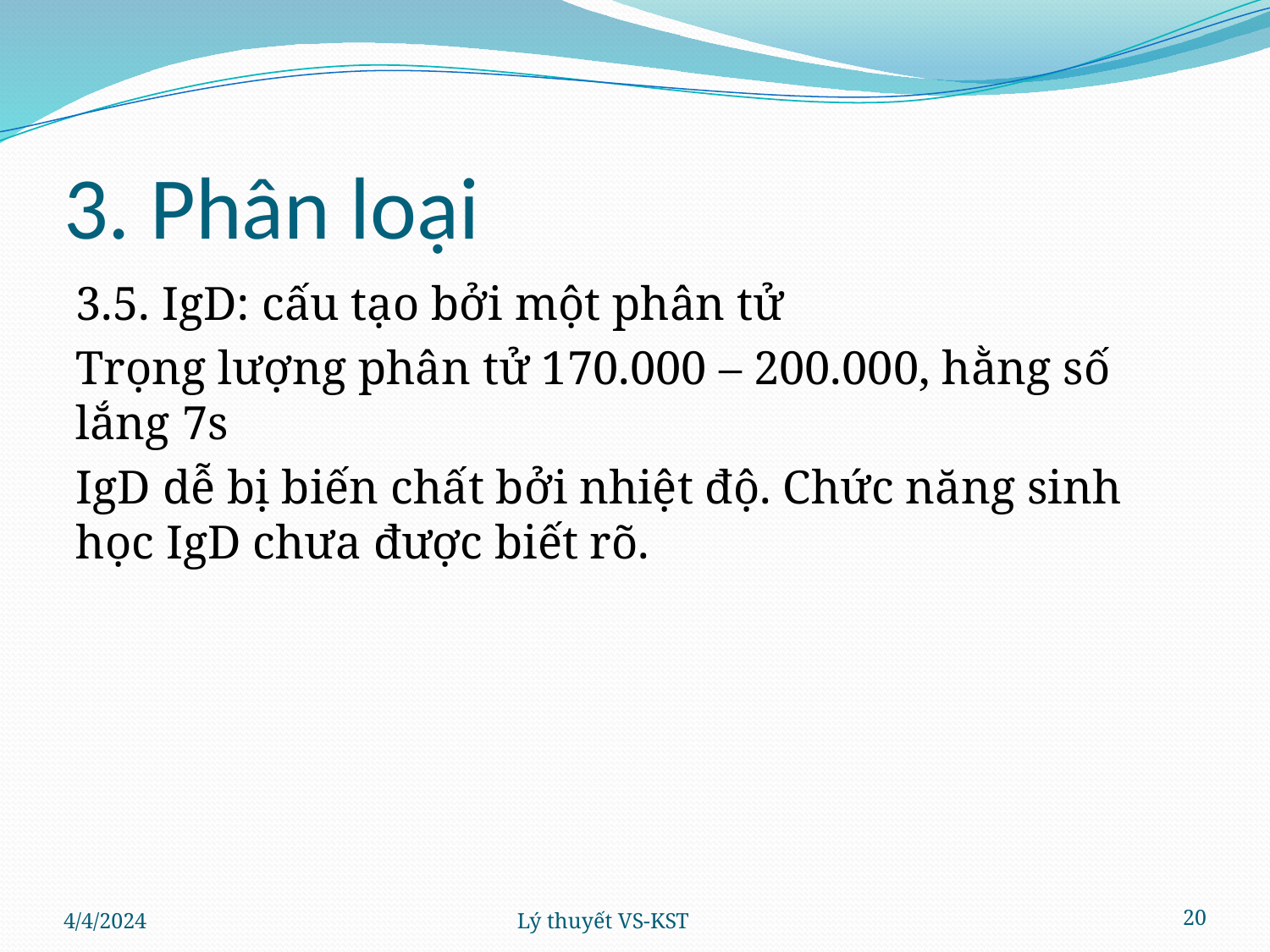

# 3. Phân loại
3.5. IgD: cấu tạo bởi một phân tử
Trọng lượng phân tử 170.000 – 200.000, hằng số lắng 7s
IgD dễ bị biến chất bởi nhiệt độ. Chức năng sinh học IgD chưa được biết rõ.
4/4/2024
Lý thuyết VS-KST
20